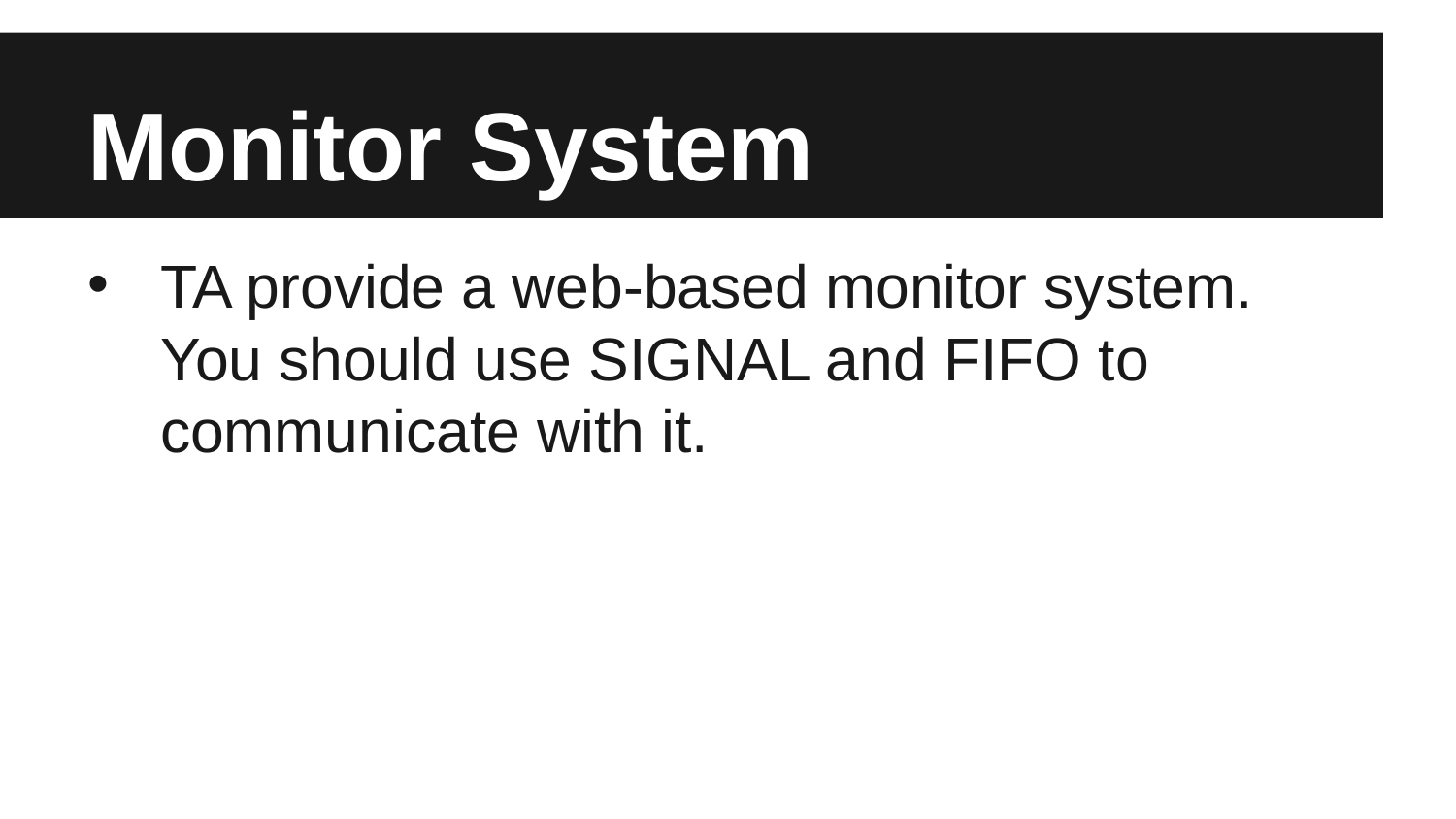

# Monitor System
TA provide a web-based monitor system. You should use SIGNAL and FIFO to communicate with it.